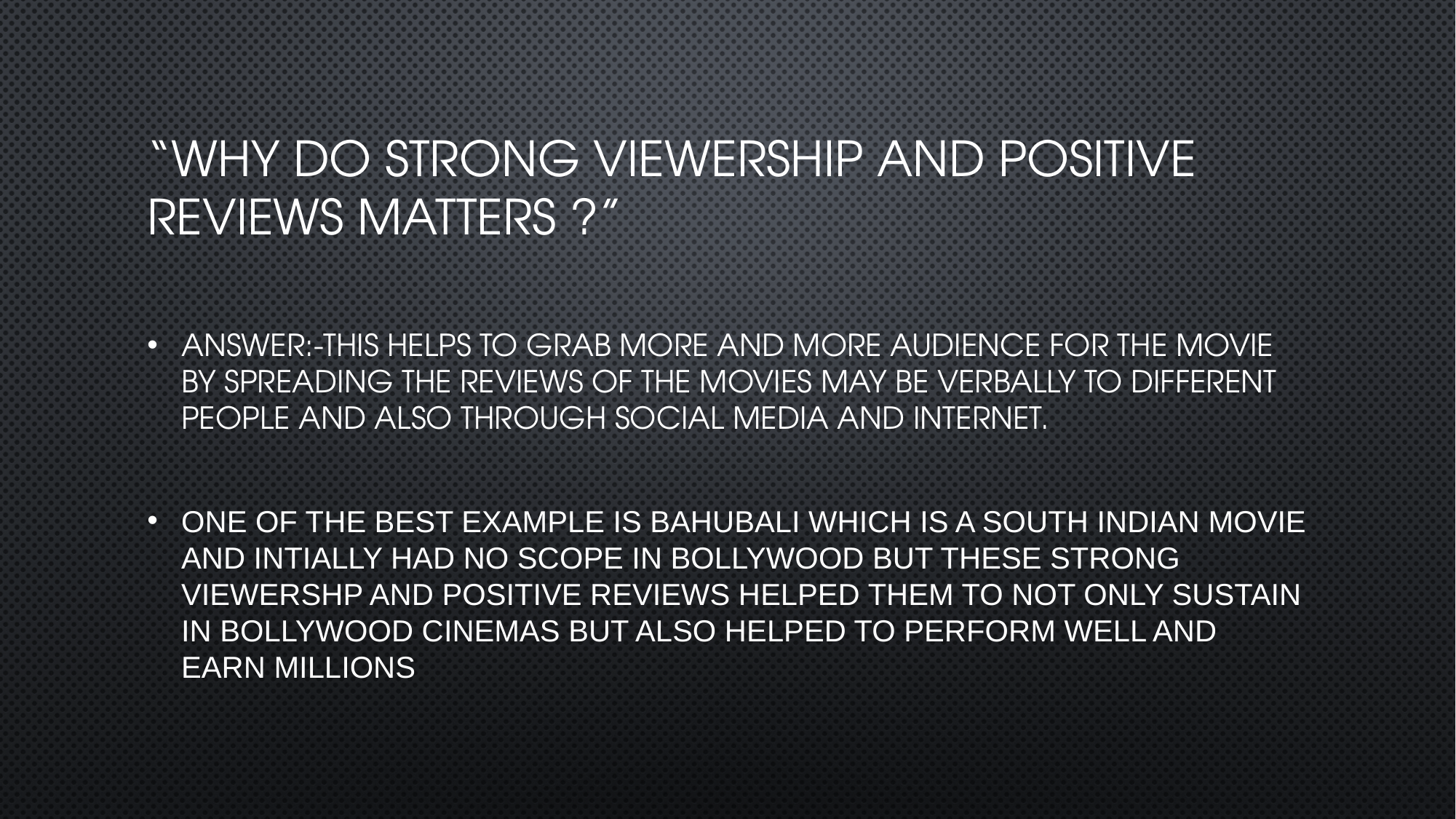

# “Why do strong viewership and positive reviews matters ?”
ANSWER:-This helps to grab more and more audience for the movie by spreading the reviews of the movies may be verbally to different people and also through social media and internet.

ONE OF THE BEST EXAMPLE IS BAHUBALI WHICH IS A SOUTH INDIAN MOVIE AND INTIALLY HAD NO SCOPE IN BOLLYWOOD BUT THESE STRONG VIEWERSHP AND POSITIVE REVIEWS HELPED THEM TO NOT ONLY SUSTAIN IN BOLLYWOOD CINEMAS BUT ALSO HELPED TO PERFORM WELL AND EARN MILLIONS